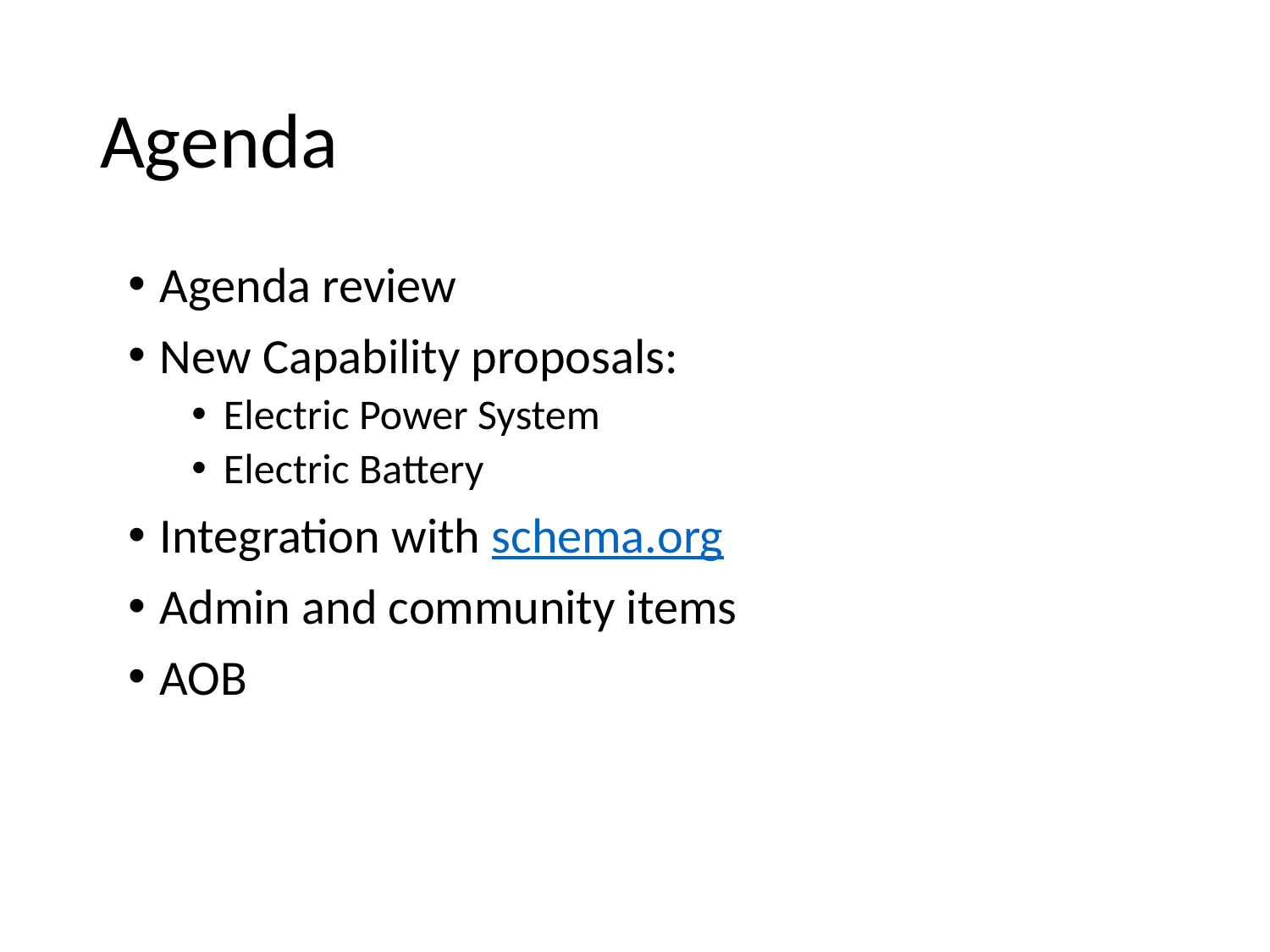

# Agenda
Agenda review
New Capability proposals:
Electric Power System
Electric Battery
Integration with schema.org
Admin and community items
AOB